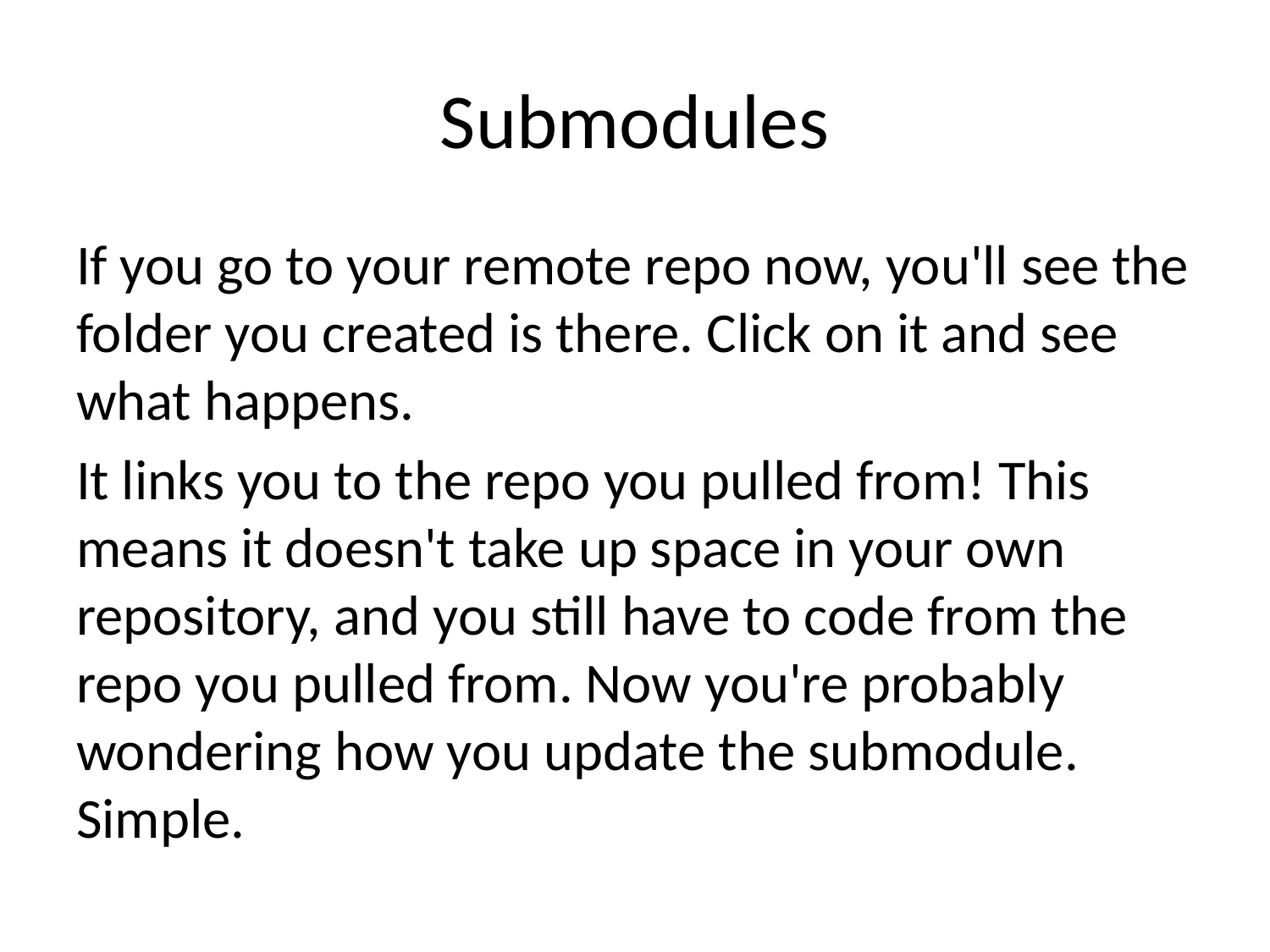

# Submodules
If you go to your remote repo now, you'll see the folder you created is there. Click on it and see what happens.
It links you to the repo you pulled from! This means it doesn't take up space in your own repository, and you still have to code from the repo you pulled from. Now you're probably wondering how you update the submodule. Simple.